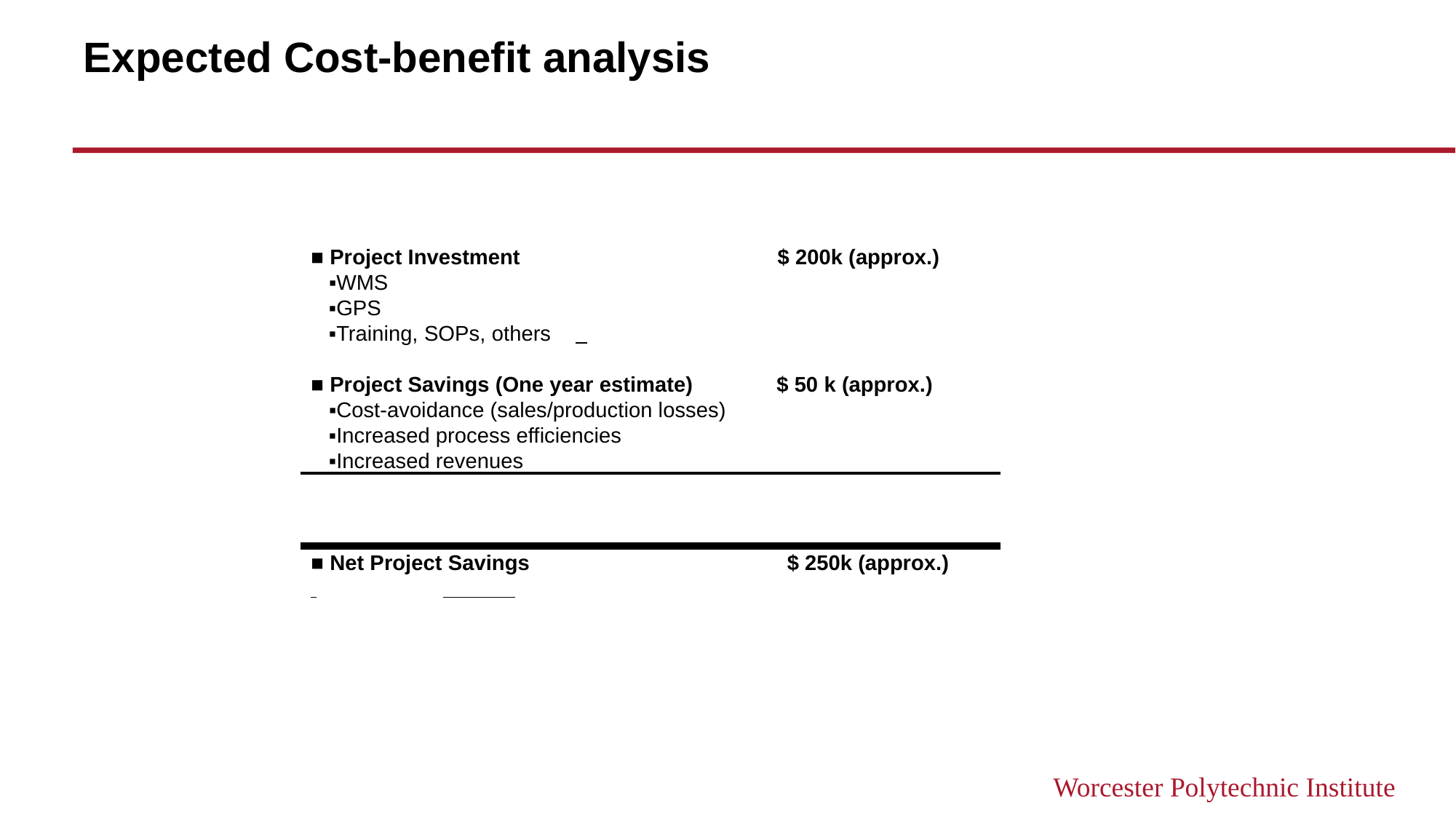

# Expected Cost-benefit analysis
■ Project Investment                                           $ 200k (approx.)
   ▪WMS
   ▪GPS
   ▪Training, SOPs, others

■ Project Savings (One year estimate)              $ 50 k (approx.)
   ▪Cost-avoidance (sales/production losses)
   ▪Increased process efficiencies
   ▪Increased revenues

■ Net Project Savings                                           $ 250k (approx.)